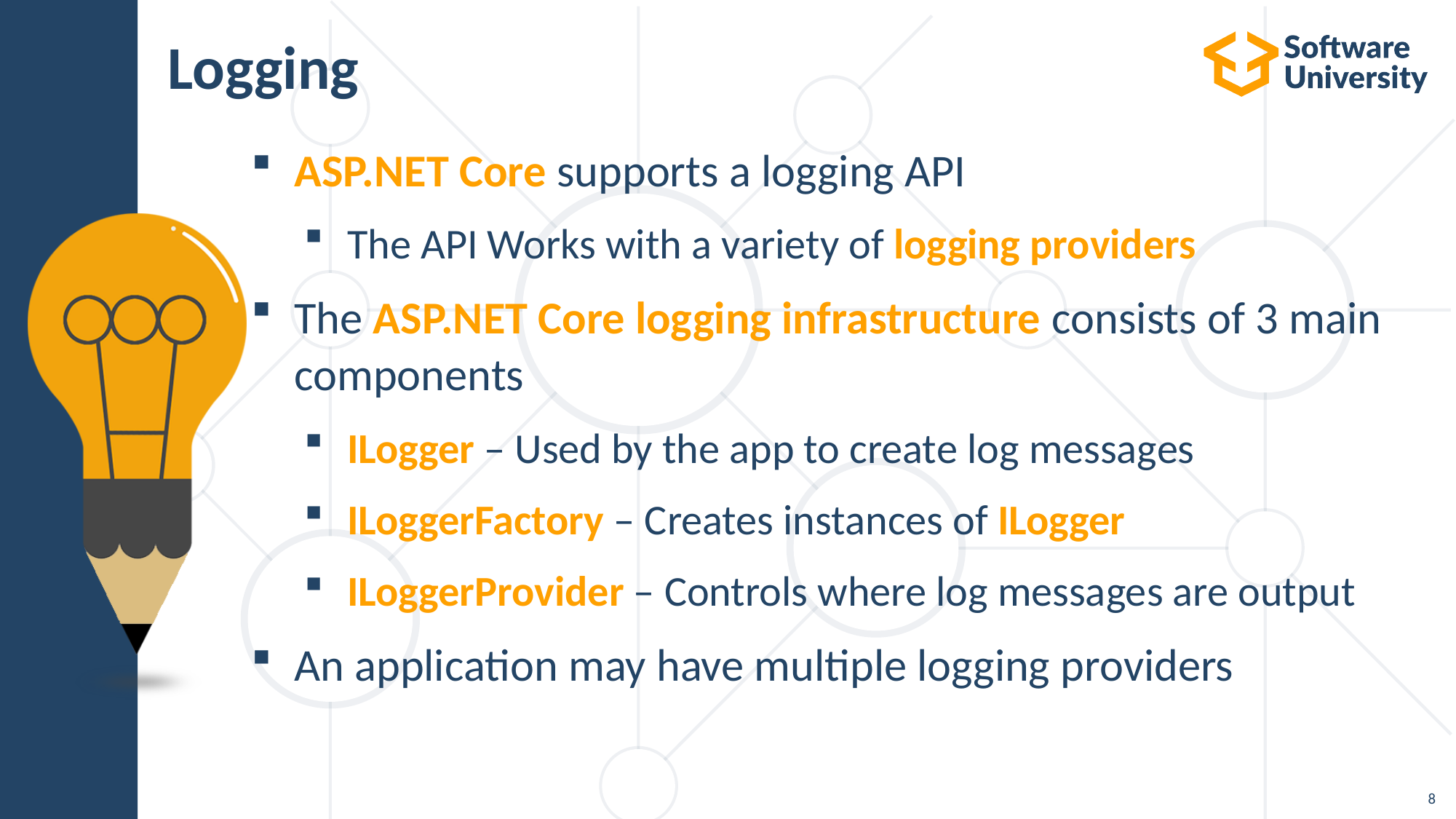

# Logging
ASP.NET Core supports a logging API
The API Works with a variety of logging providers
The ASP.NET Core logging infrastructure consists of 3 main components
ILogger – Used by the app to create log messages
ILoggerFactory – Creates instances of ILogger
ILoggerProvider – Controls where log messages are output
An application may have multiple logging providers
8